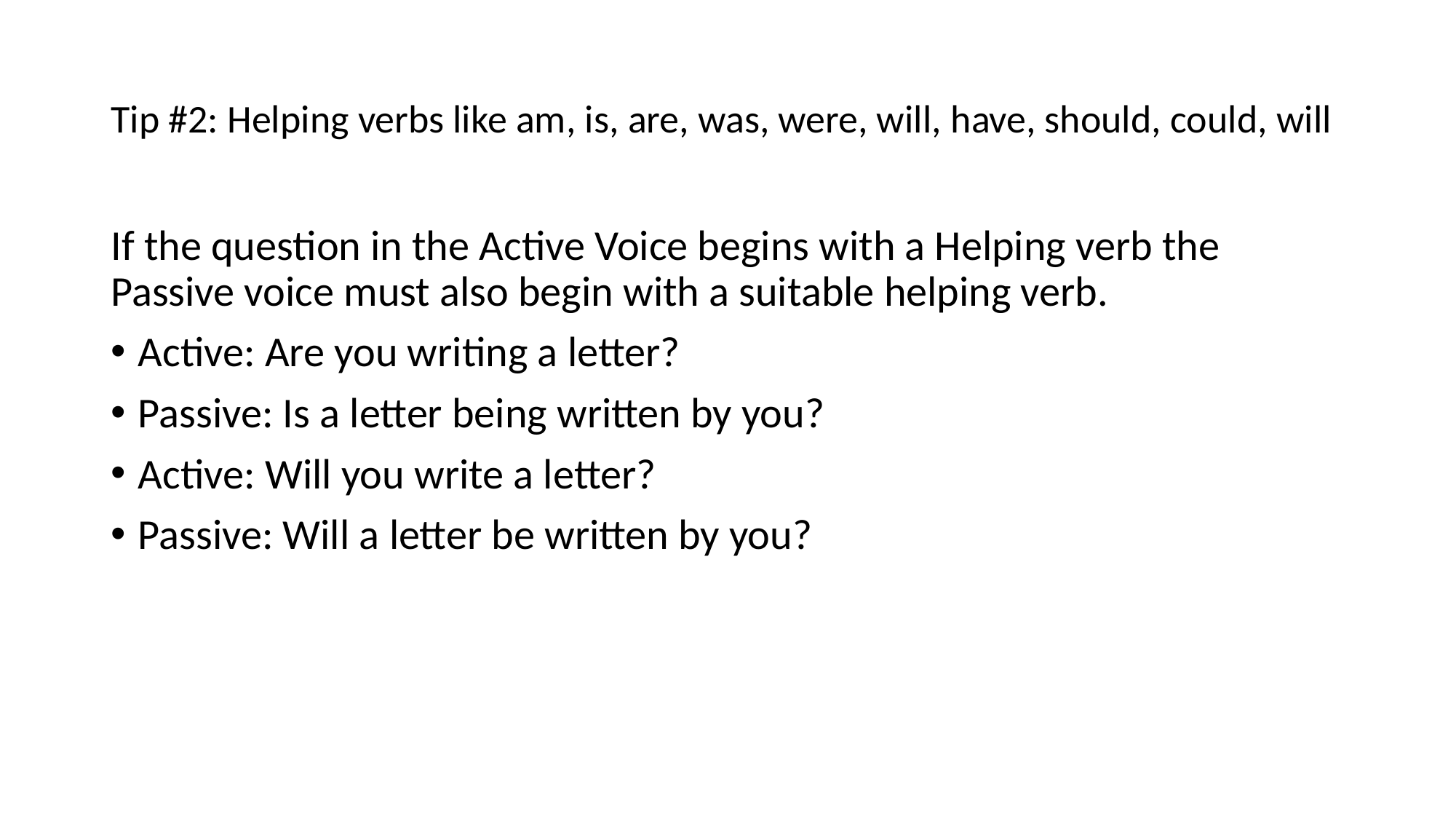

# Tip #2: Helping verbs like am, is, are, was, were, will, have, should, could, will
If the question in the Active Voice begins with a Helping verb the Passive voice must also begin with a suitable helping verb.
Active: Are you writing a letter?
Passive: Is a letter being written by you?
Active: Will you write a letter?
Passive: Will a letter be written by you?